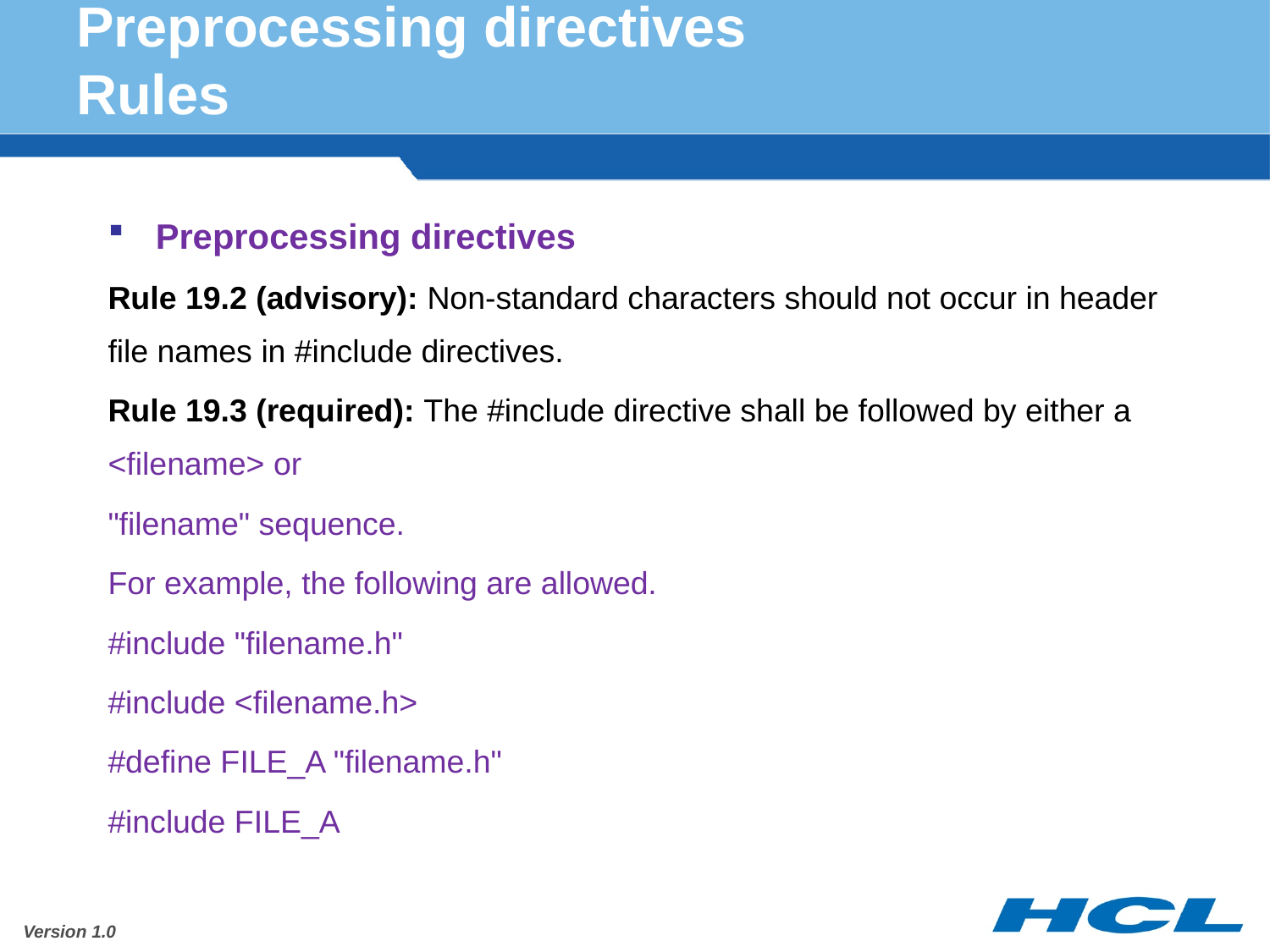

# Preprocessing directives Rules
Preprocessing directives
Rule 19.2 (advisory): Non-standard characters should not occur in header file names in #include directives.
Rule 19.3 (required): The #include directive shall be followed by either a <filename> or
"filename" sequence.
For example, the following are allowed.
#include "filename.h"
#include <filename.h>
#define FILE_A "filename.h"
#include FILE_A
66